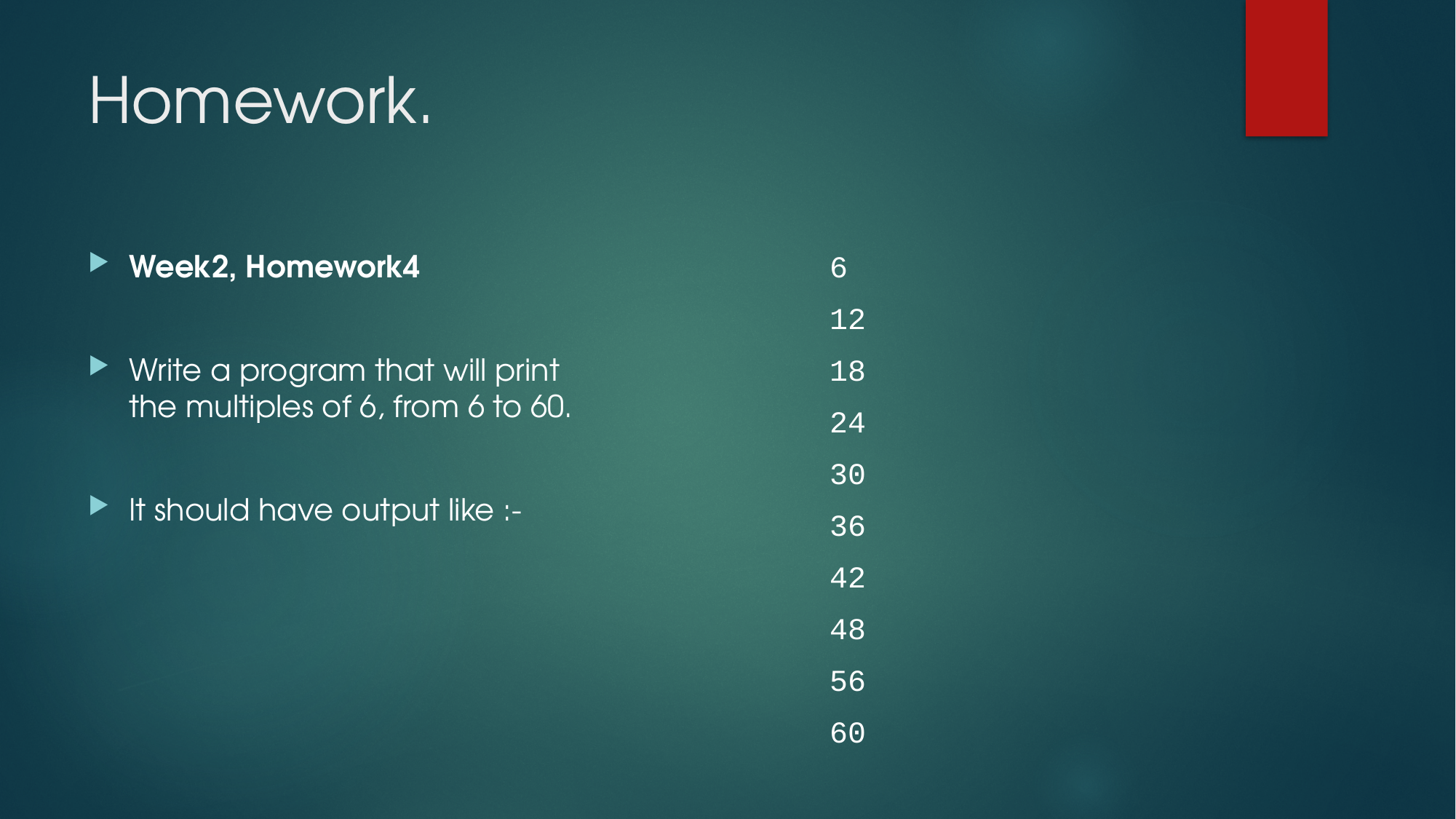

# Homework.
Week2, Homework4

Write a program that will print the multiples of 6, from 6 to 60.

It should have output like :-

6
12
18
24
30
36
42
48
56
60